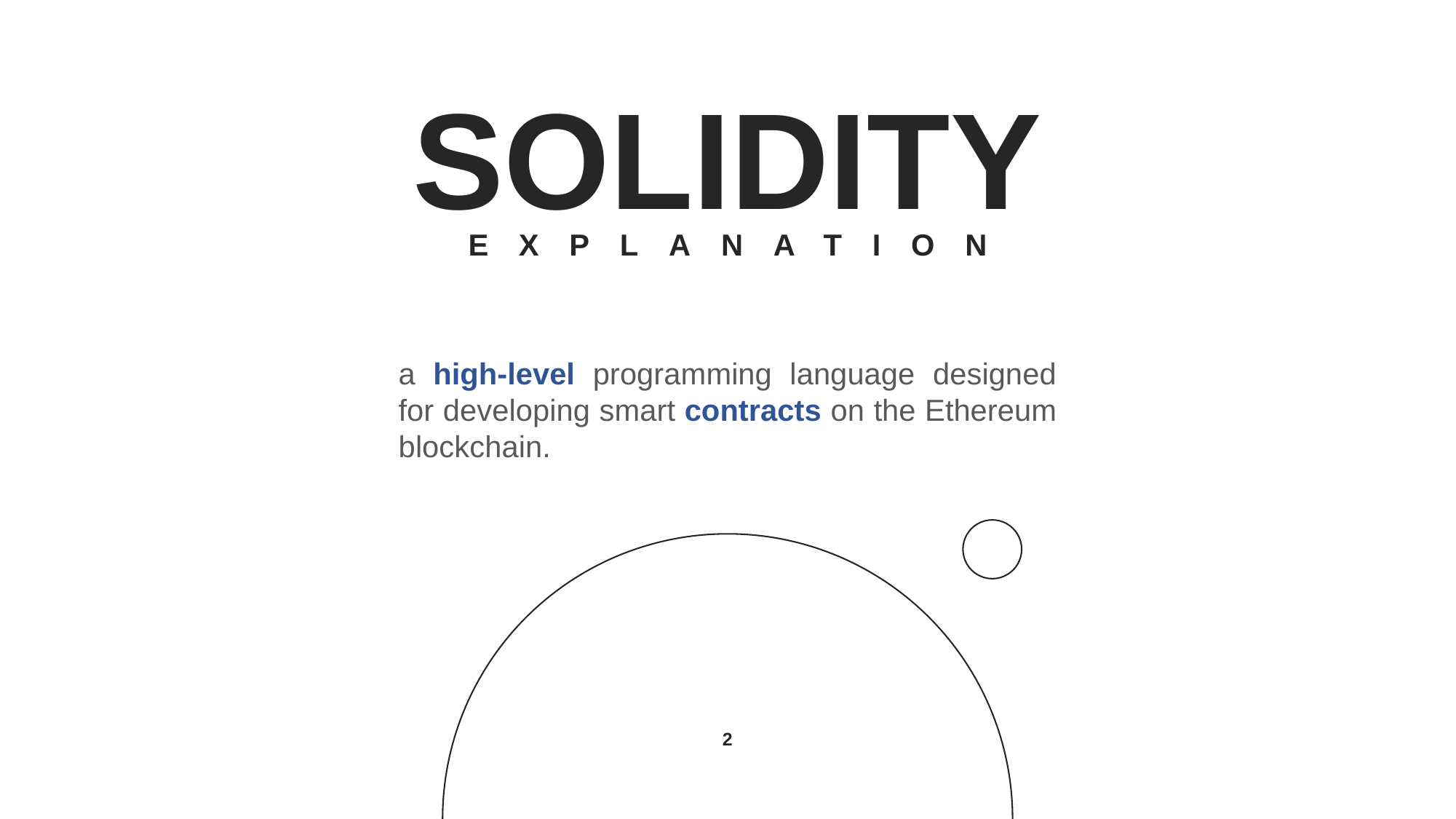

SOLIDITY
EXPLANATION
a high-level programming language designed for developing smart contracts on the Ethereum blockchain.

2